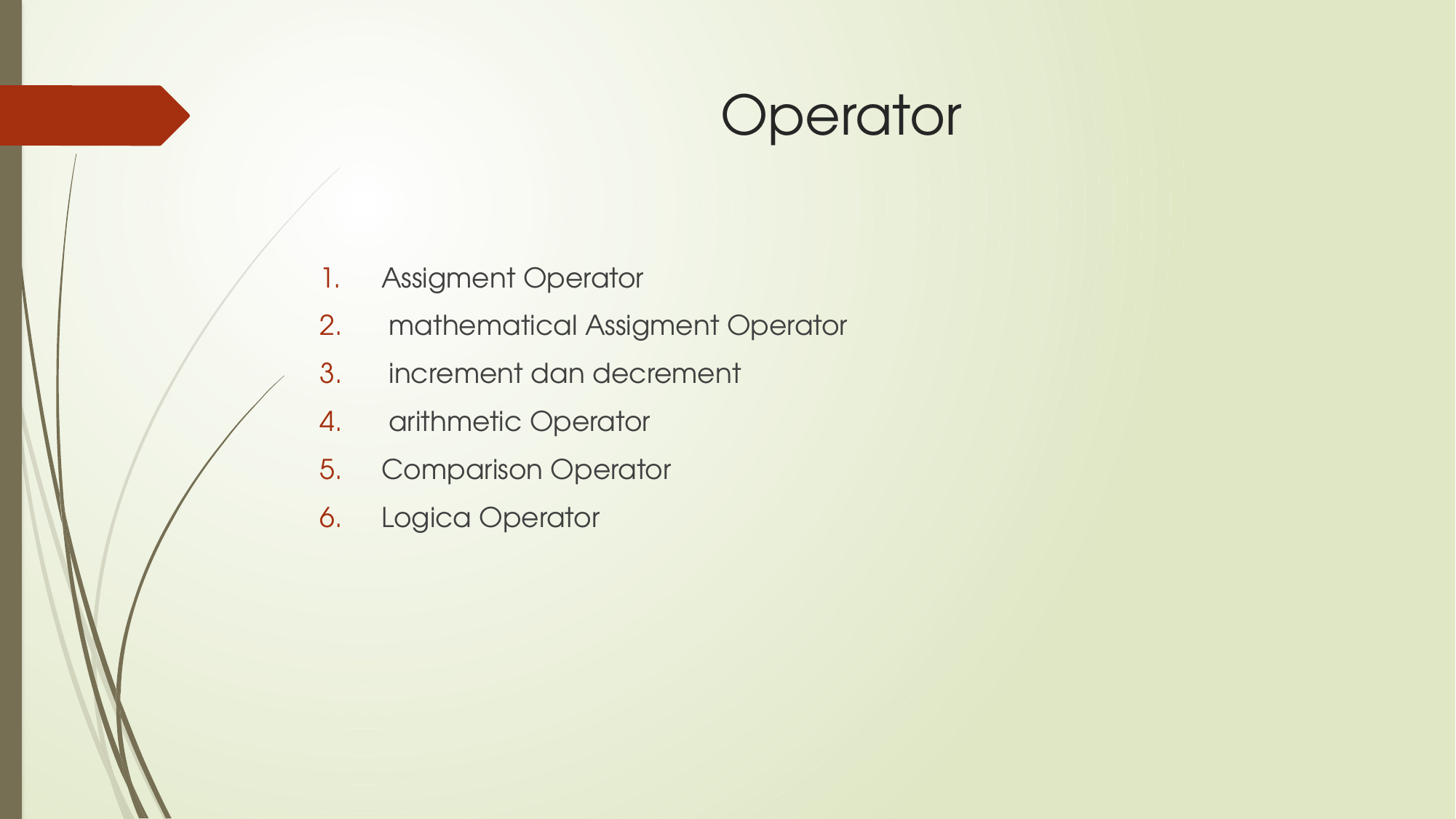

# Operator
Assigment Operator
 mathematical Assigment Operator
 increment dan decrement
 arithmetic Operator
Comparison Operator
Logica Operator